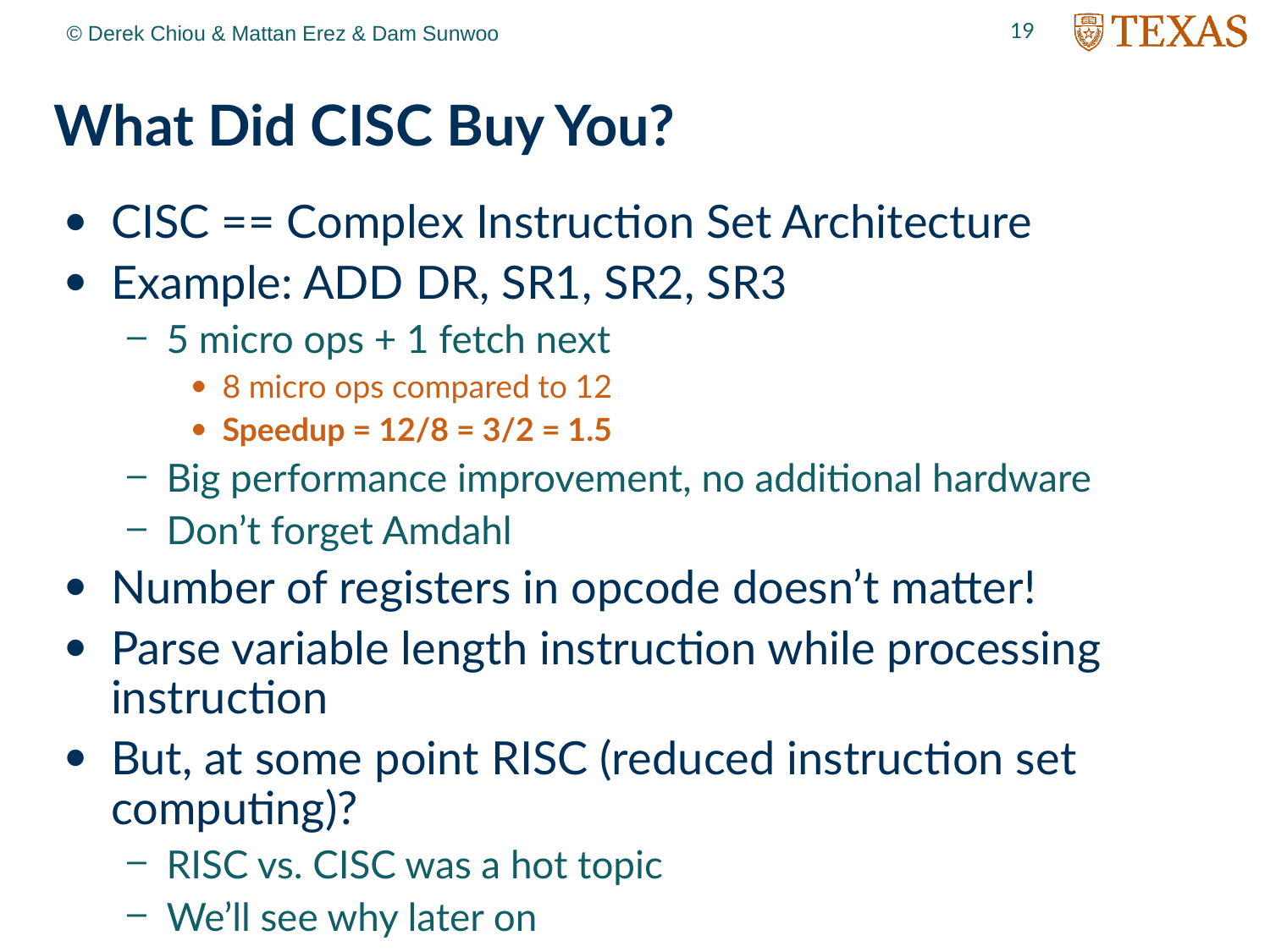

19
© Derek Chiou & Mattan Erez & Dam Sunwoo
# What Did CISC Buy You?
CISC == Complex Instruction Set Architecture
Example: ADD DR, SR1, SR2, SR3
5 micro ops + 1 fetch next
8 micro ops compared to 12
Speedup = 12/8 = 3/2 = 1.5
Big performance improvement, no additional hardware
Don’t forget Amdahl
Number of registers in opcode doesn’t matter!
Parse variable length instruction while processing instruction
But, at some point RISC (reduced instruction set computing)?
RISC vs. CISC was a hot topic
We’ll see why later on